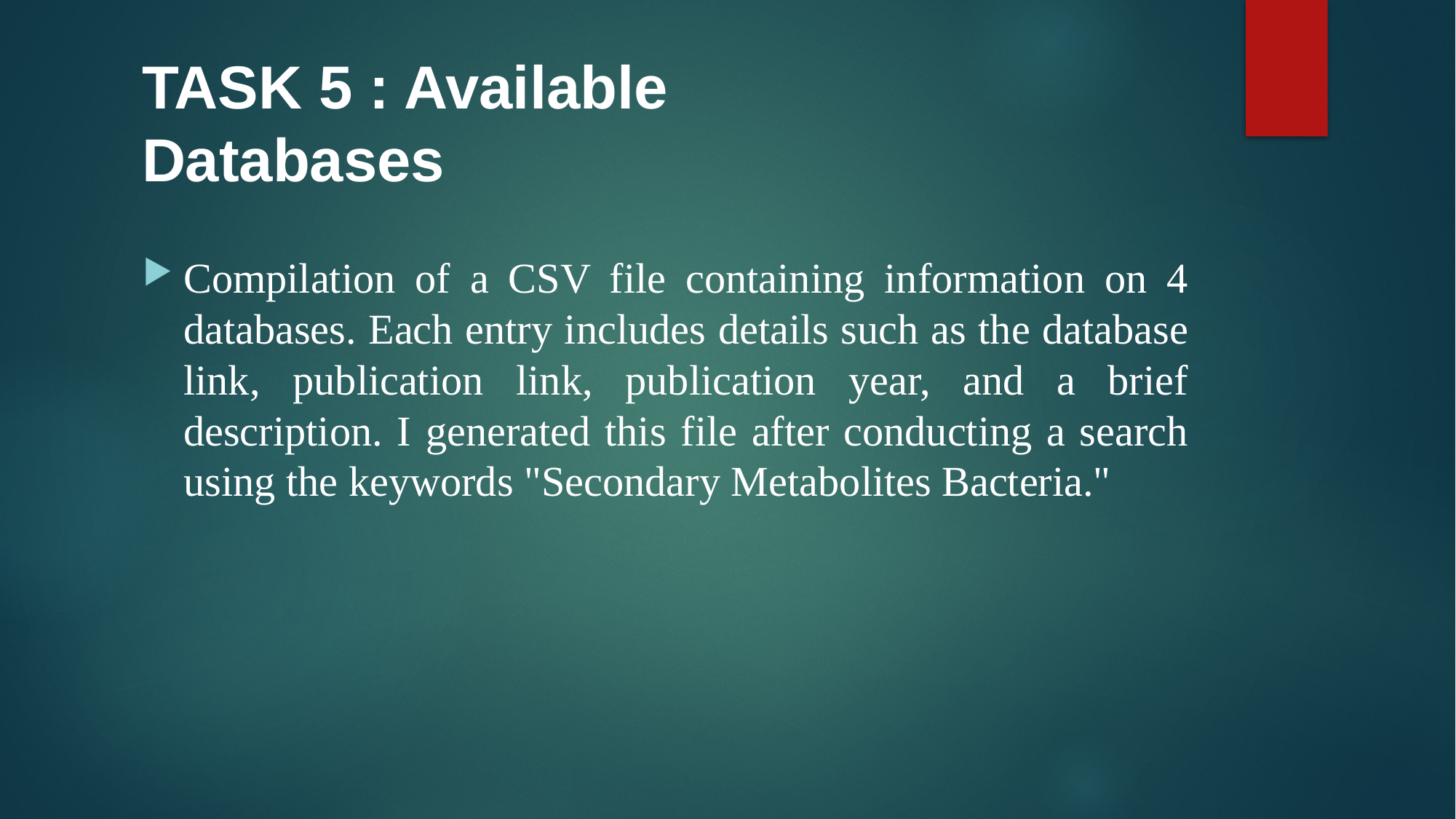

# TASK 5 : Available Databases
Compilation of a CSV file containing information on 4 databases. Each entry includes details such as the database link, publication link, publication year, and a brief description. I generated this file after conducting a search using the keywords "Secondary Metabolites Bacteria."